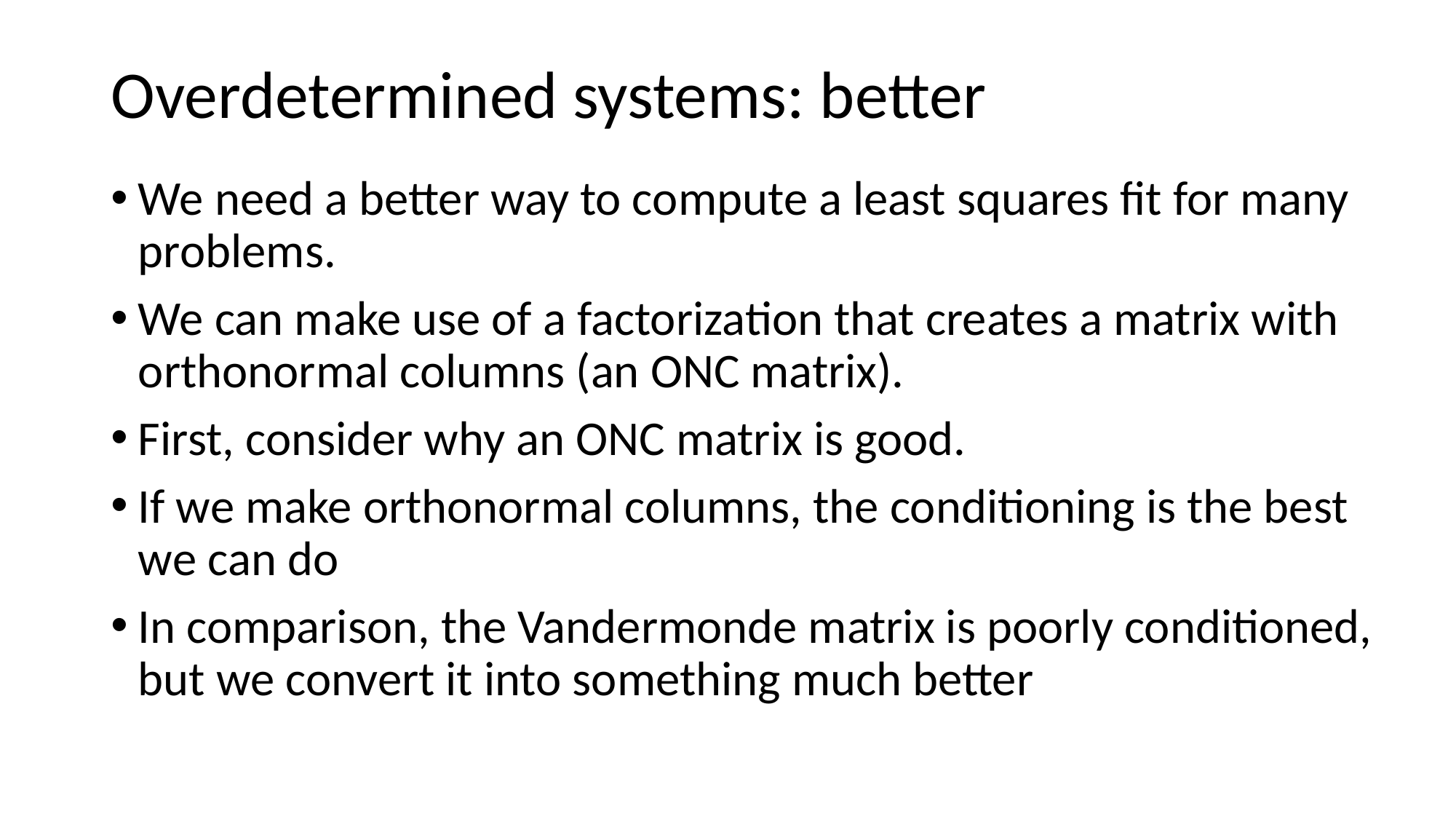

# Overdetermined systems: better
We need a better way to compute a least squares fit for many problems.
We can make use of a factorization that creates a matrix with orthonormal columns (an ONC matrix).
First, consider why an ONC matrix is good.
If we make orthonormal columns, the conditioning is the best we can do
In comparison, the Vandermonde matrix is poorly conditioned, but we convert it into something much better